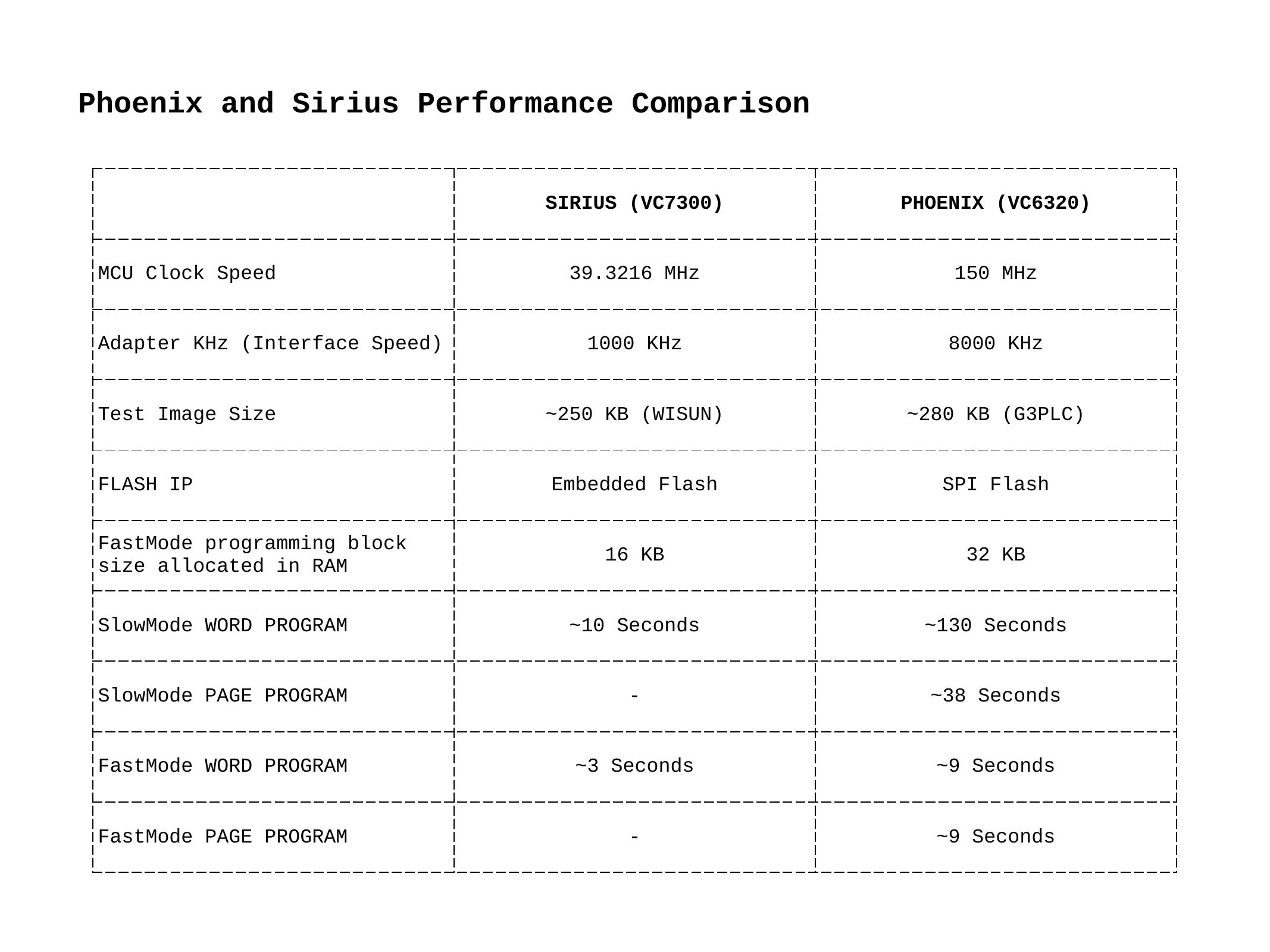

Phoenix and Sirius Performance Comparison
|  | SIRIUS (VC7300) | PHOENIX (VC6320) |
| --- | --- | --- |
| MCU Clock Speed | 39.3216 MHz | 150 MHz |
| Adapter KHz (Interface Speed) | 1000 KHz | 8000 KHz |
| Test Image Size | ~250 KB (WISUN) | ~280 KB (G3PLC) |
| FLASH IP | Embedded Flash | SPI Flash |
| FastMode programming block size allocated in RAM | 16 KB | 32 KB |
| SlowMode WORD PROGRAM | ~10 Seconds | ~130 Seconds |
| SlowMode PAGE PROGRAM | - | ~38 Seconds |
| FastMode WORD PROGRAM | ~3 Seconds | ~9 Seconds |
| FastMode PAGE PROGRAM | - | ~9 Seconds |